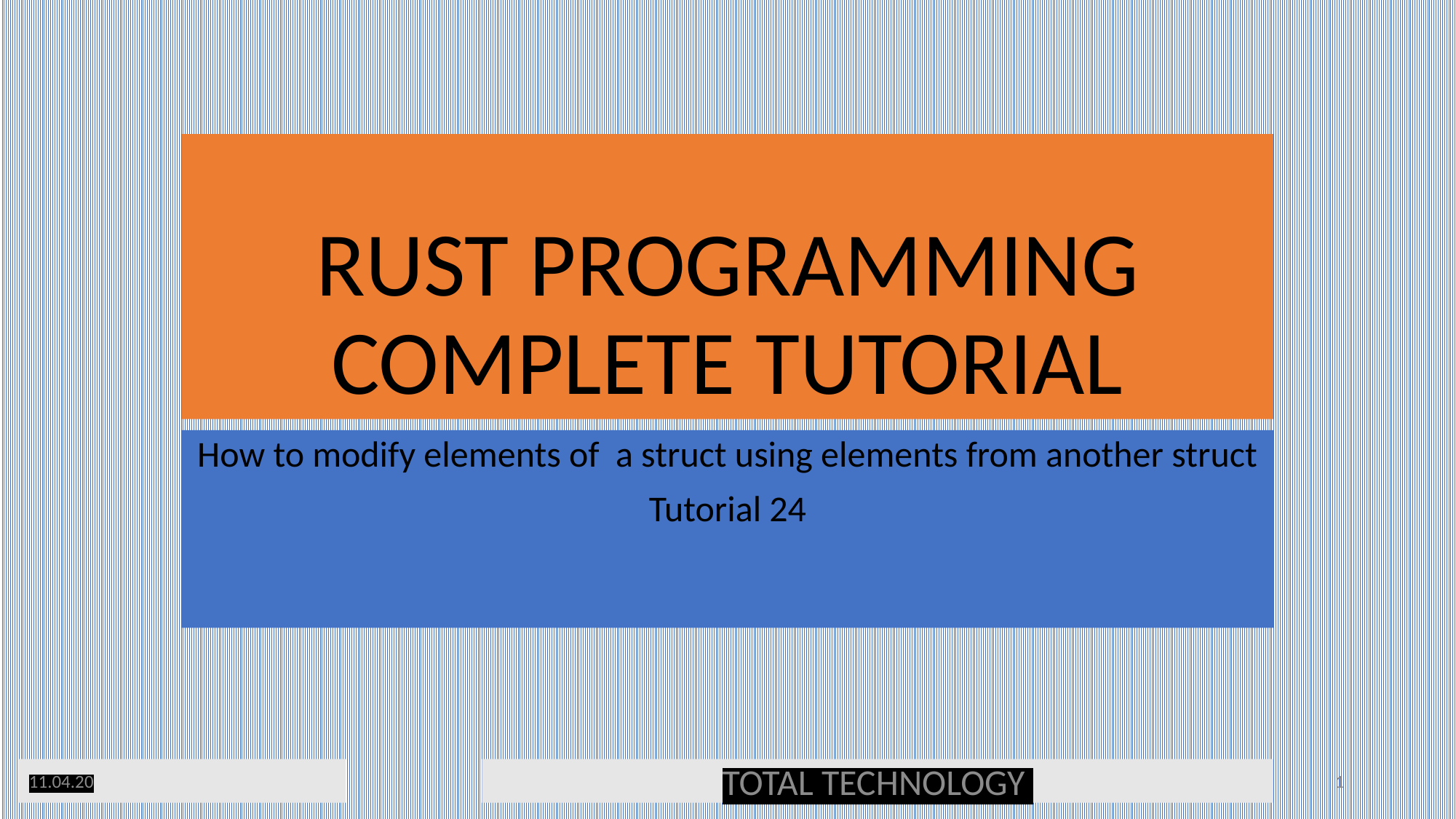

# RUST PROGRAMMING COMPLETE TUTORIAL
How to modify elements of  a struct using elements from another struct
Tutorial 24

11.04.20
TOTAL TECHNOLOGY
1